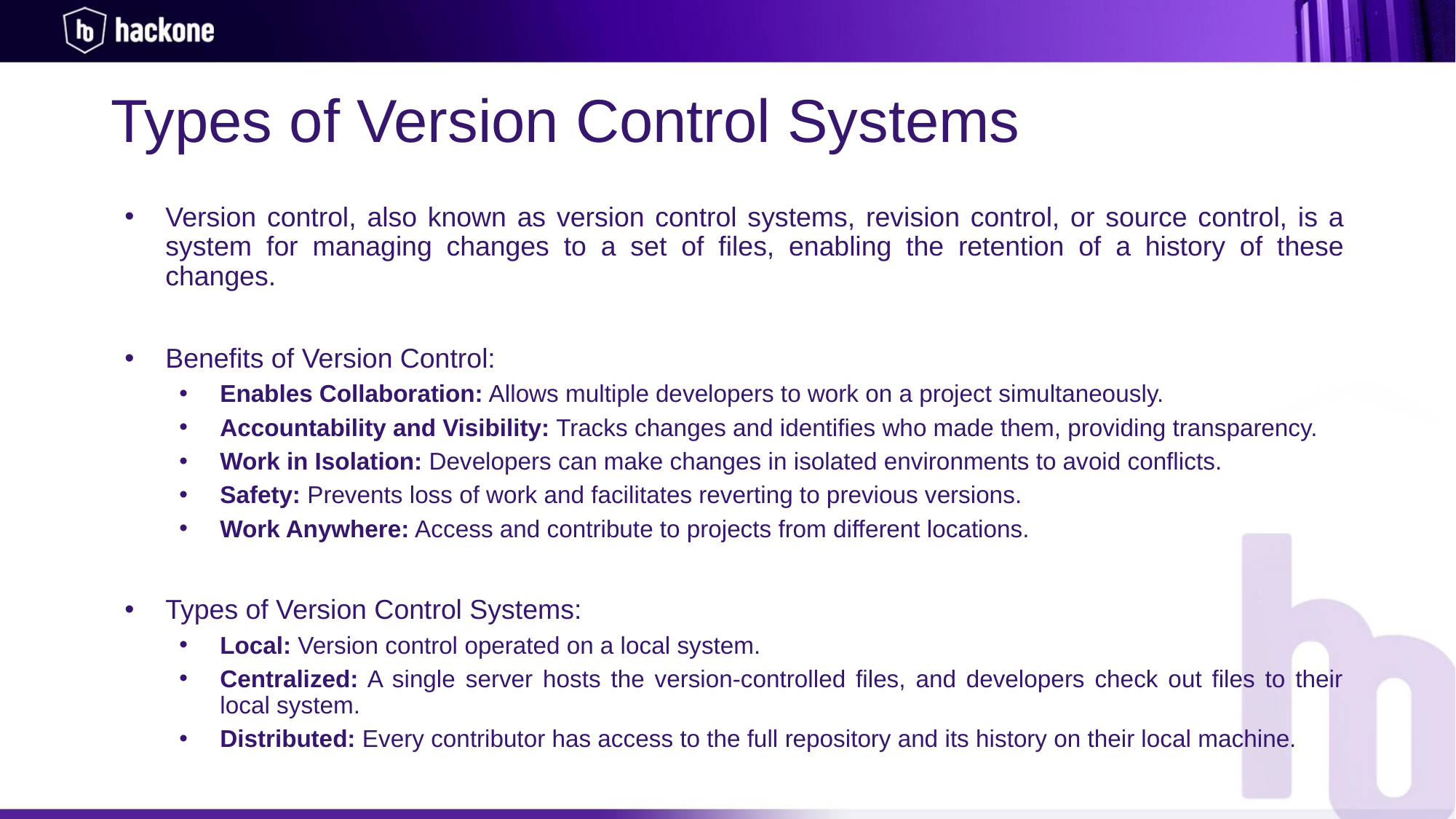

# Types of Version Control Systems
Version control, also known as version control systems, revision control, or source control, is a system for managing changes to a set of files, enabling the retention of a history of these changes.

Benefits of Version Control:
Enables Collaboration: Allows multiple developers to work on a project simultaneously.
Accountability and Visibility: Tracks changes and identifies who made them, providing transparency.
Work in Isolation: Developers can make changes in isolated environments to avoid conflicts.
Safety: Prevents loss of work and facilitates reverting to previous versions.
Work Anywhere: Access and contribute to projects from different locations.

Types of Version Control Systems:
Local: Version control operated on a local system.
Centralized: A single server hosts the version-controlled files, and developers check out files to their local system.
Distributed: Every contributor has access to the full repository and its history on their local machine.